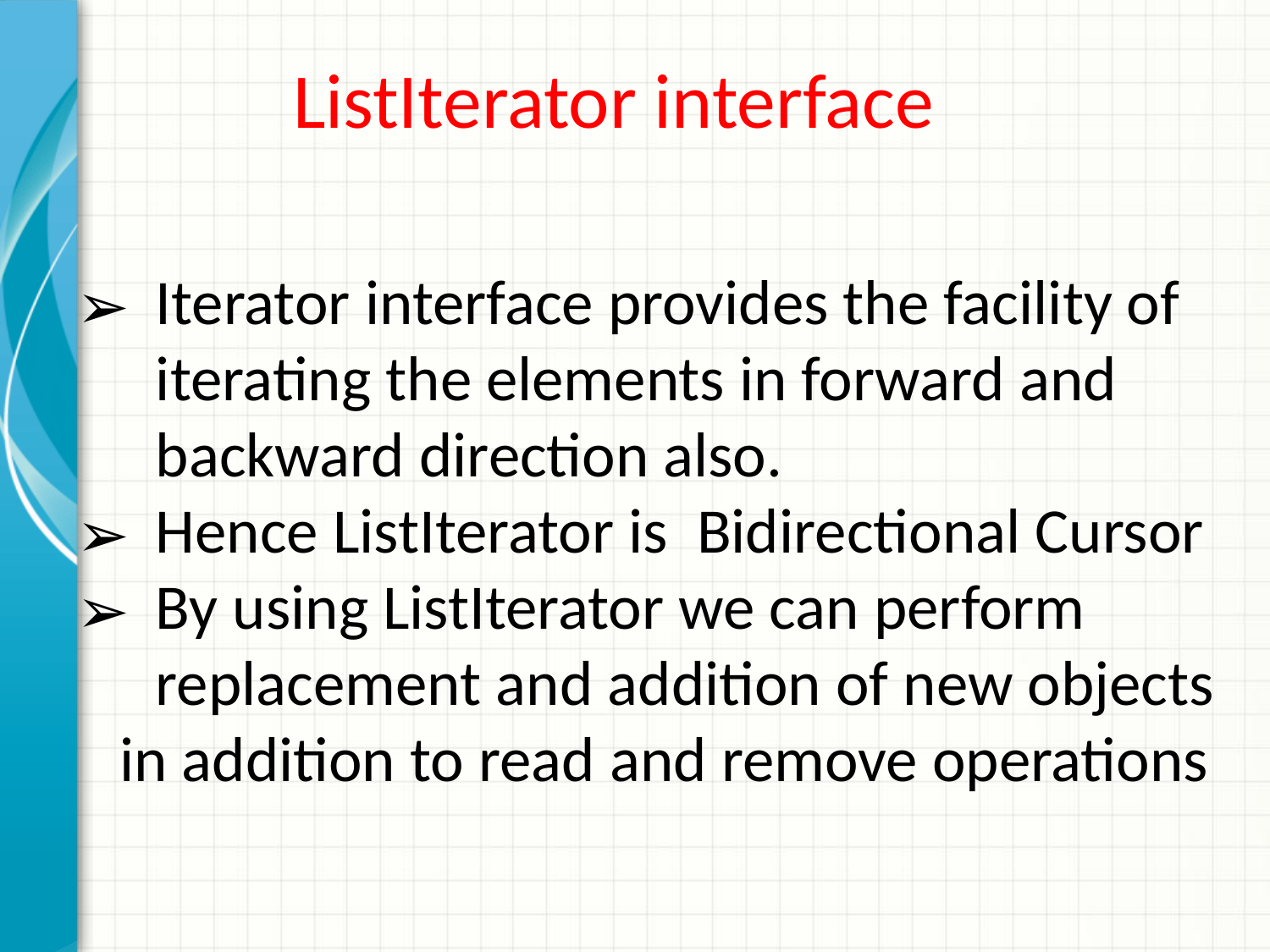

# ListIterator interface
Iterator interface provides the facility of iterating the elements in forward and backward direction also.
Hence ListIterator is  Bidirectional Cursor
By using ListIterator we can perform replacement and addition of new objects
   in addition to read and remove operations